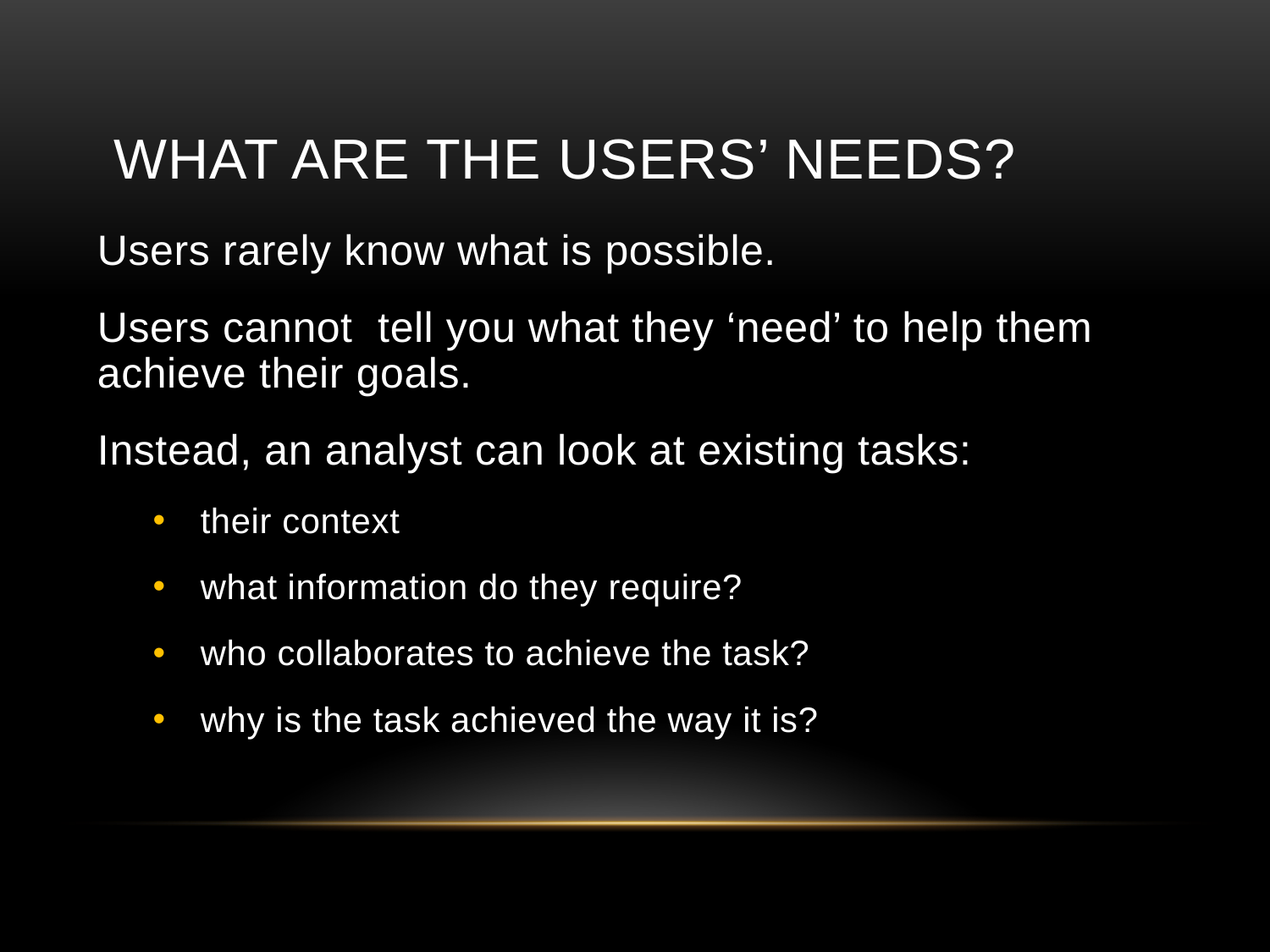

# What are the users’ Needs?
Users rarely know what is possible.
Users cannot  tell you what they ‘need’ to help them achieve their goals.
Instead, an analyst can look at existing tasks:
their context
what information do they require?
who collaborates to achieve the task?
why is the task achieved the way it is?